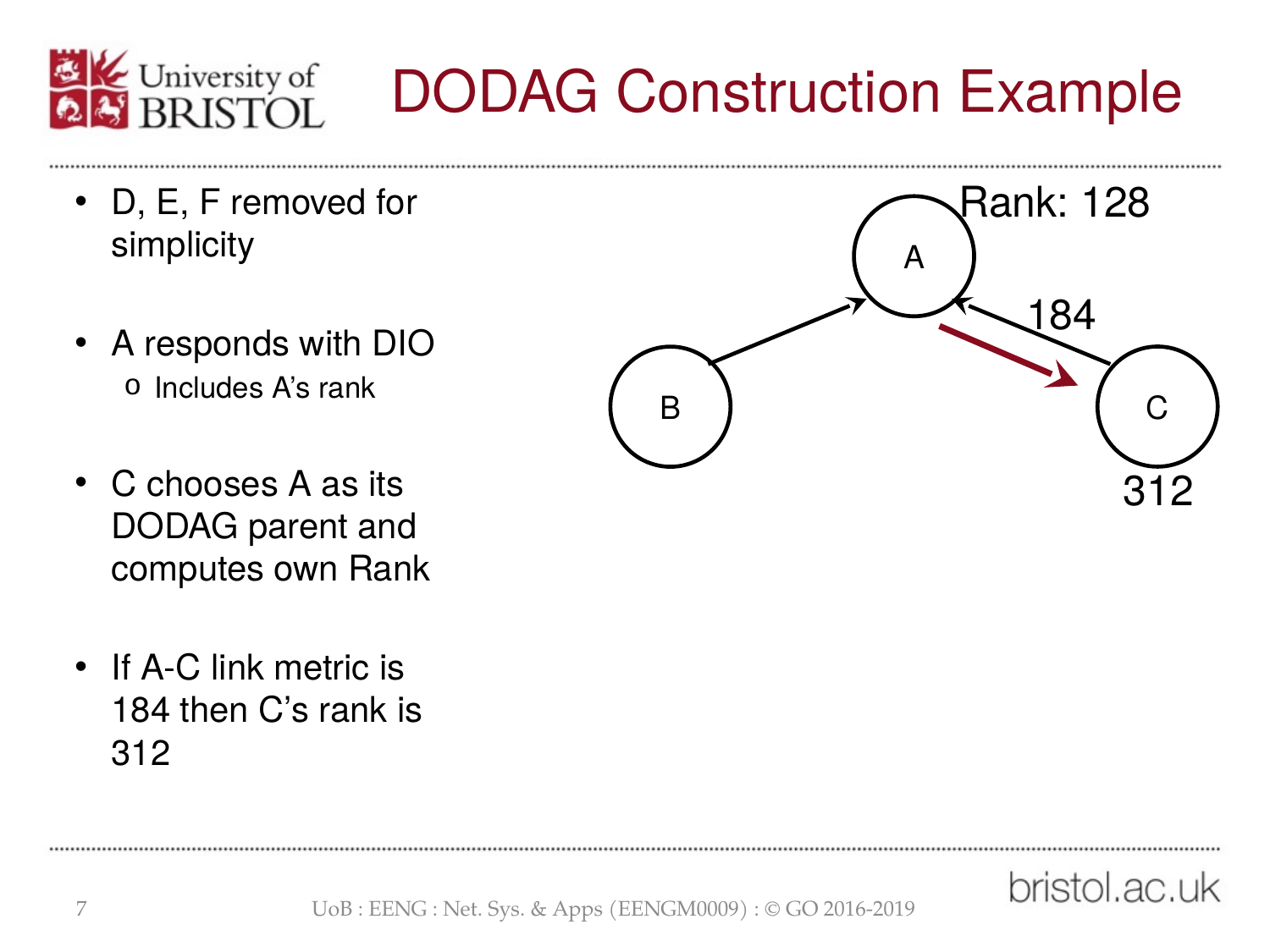

# DODAG Construction Example
Rank: 128
D, E, F removed for simplicity

A responds with DIO
Includes A’s rank

C chooses A as its DODAG parent and computes own Rank

If A-C link metric is 184 then C’s rank is 312

A
184
C
B
312
7
UoB : EENG : Net. Sys. & Apps (EENGM0009) : © GO 2016-2019